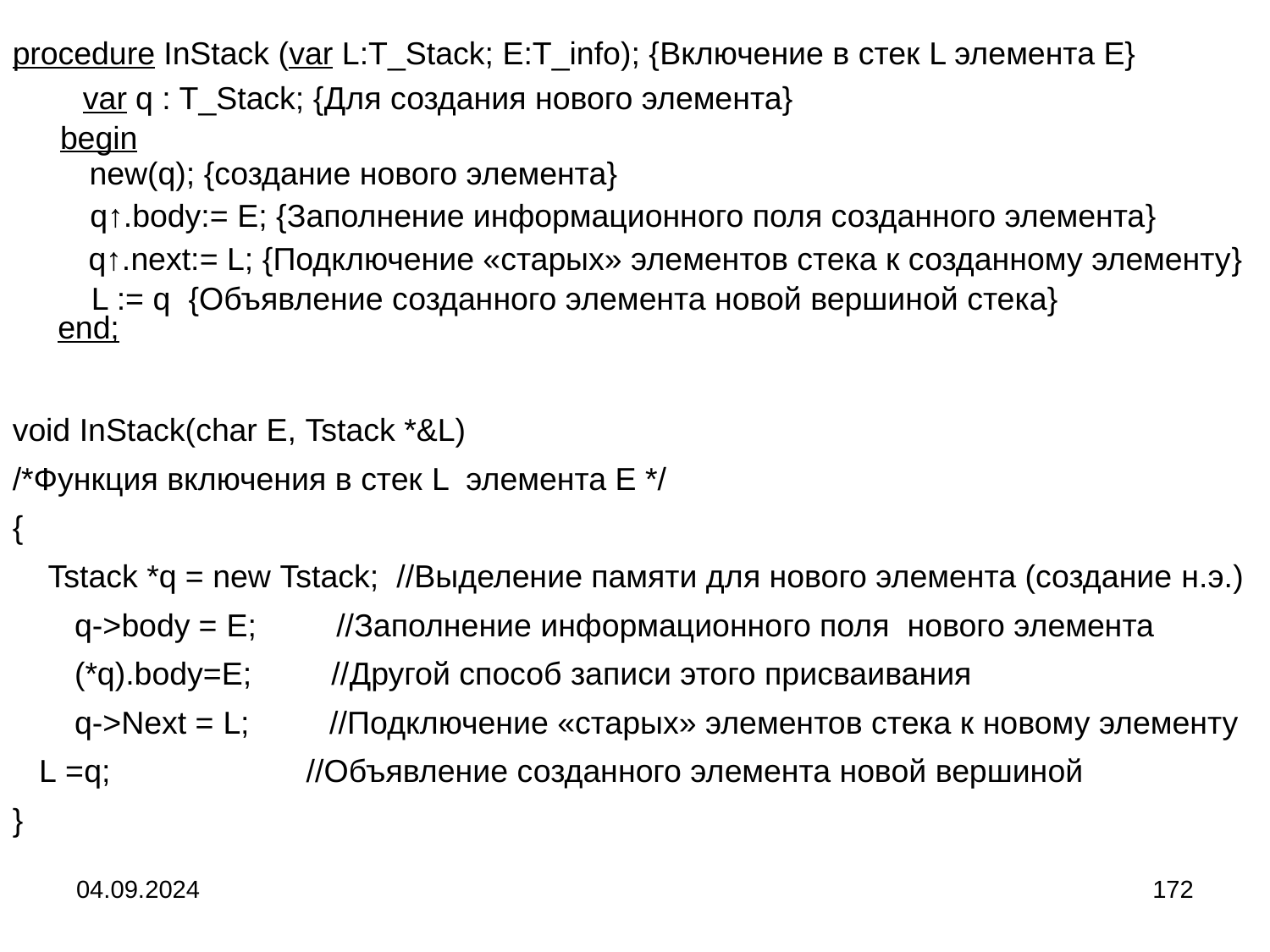

procedure InStack (var L:T_Stack; E:T_info); {Включение в стек L элемента E}
var q : T_Stack; {Для создания нового элемента}
begin
new(q); {создание нового элемента}
q↑.body:= E; {Заполнение информационного поля созданного элемента}
q↑.next:= L; {Подключение «старых» элементов стека к созданному элементу}
L := q  {Объявление созданного элемента новой вершиной стека}
end;
void InStack(char E, Tstack *&L)
/*Функция включения в стек L  элемента E */
{
    Tstack *q = new Tstack;  //Выделение памяти для нового элемента (создание н.э.)
       q->body = E;         //Заполнение информационного поля  нового элемента
       (*q).body=E;         //Другой способ записи этого присваивания
       q->Next = L;         //Подключение «старых» элементов стека к новому элементу
   L =q;                      //Объявление созданного элемента новой вершиной
}
04.09.2024
172